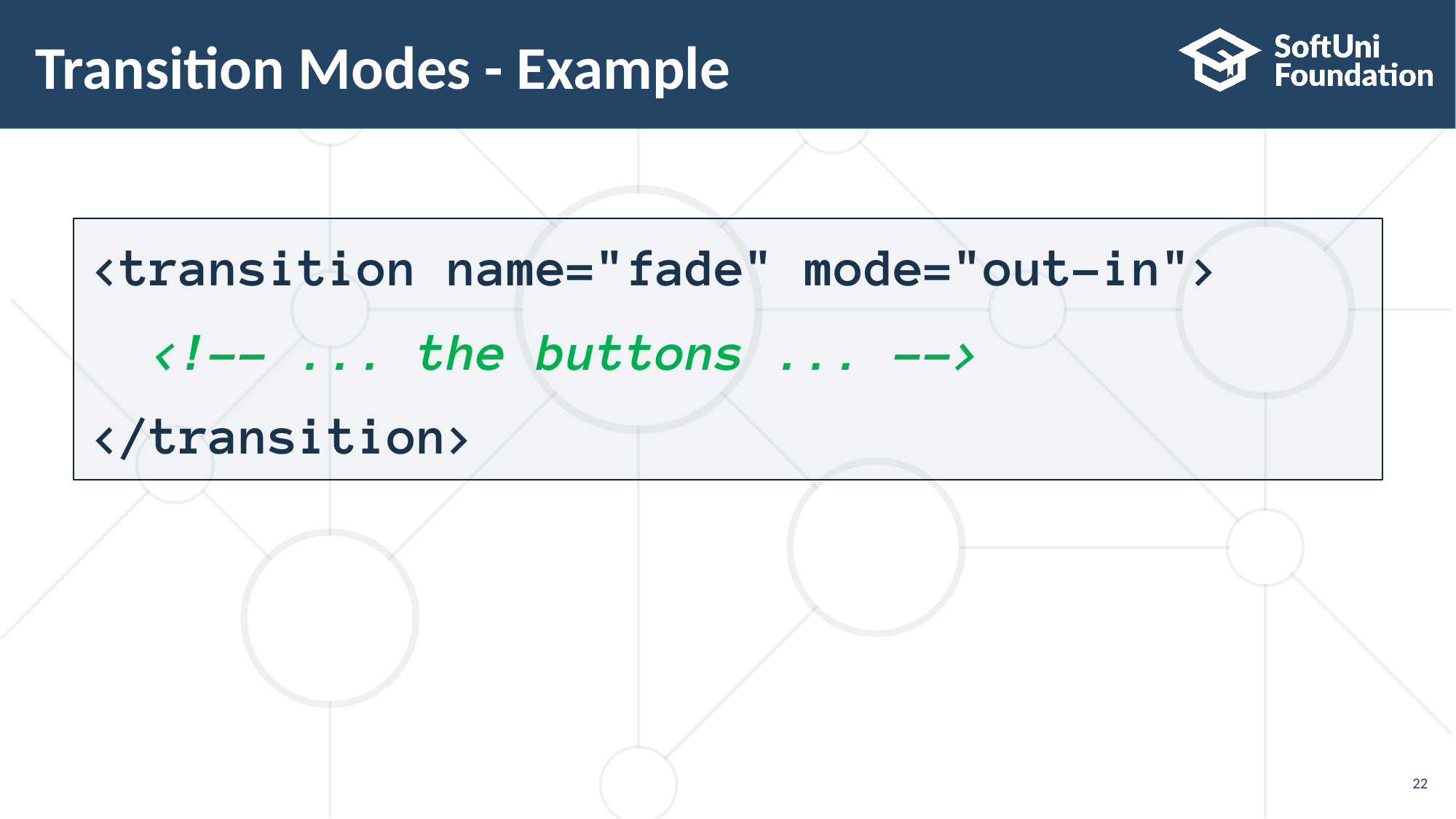

# Transition Modes - Example
<transition name="fade" mode="out-in">
  <!-- ... the buttons ... -->
</transition>
22